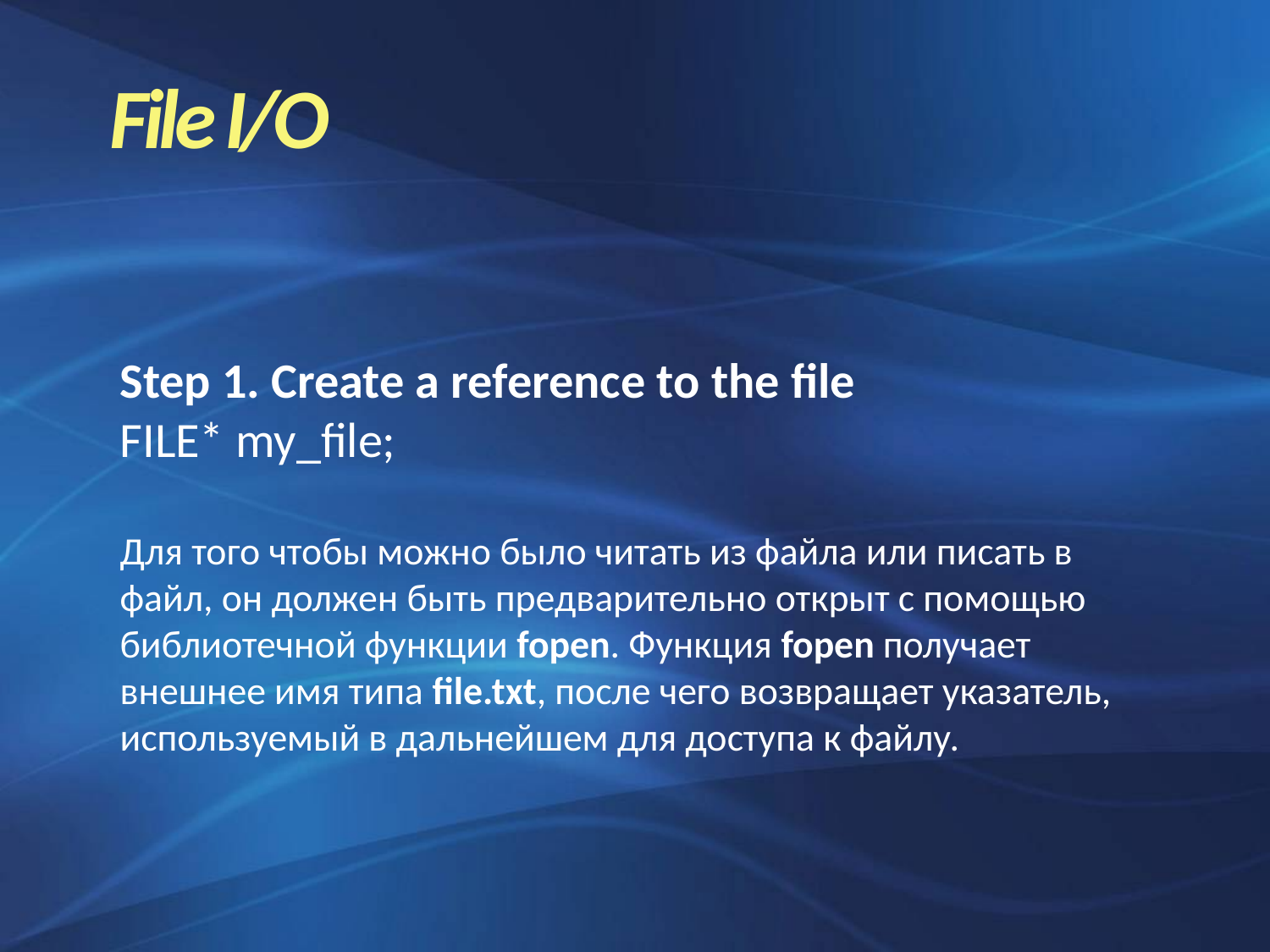

File I/O
Step 1. Create a reference to the file
FILE* my_file;

Для того чтобы можно было читать из файла или писать в файл, он должен быть предварительно открыт с помощью библиотечной функции fopen. Функция fopen получает внешнее имя типа file.txt, после чего возвращает указатель, используемый в дальнейшем для доступа к файлу.